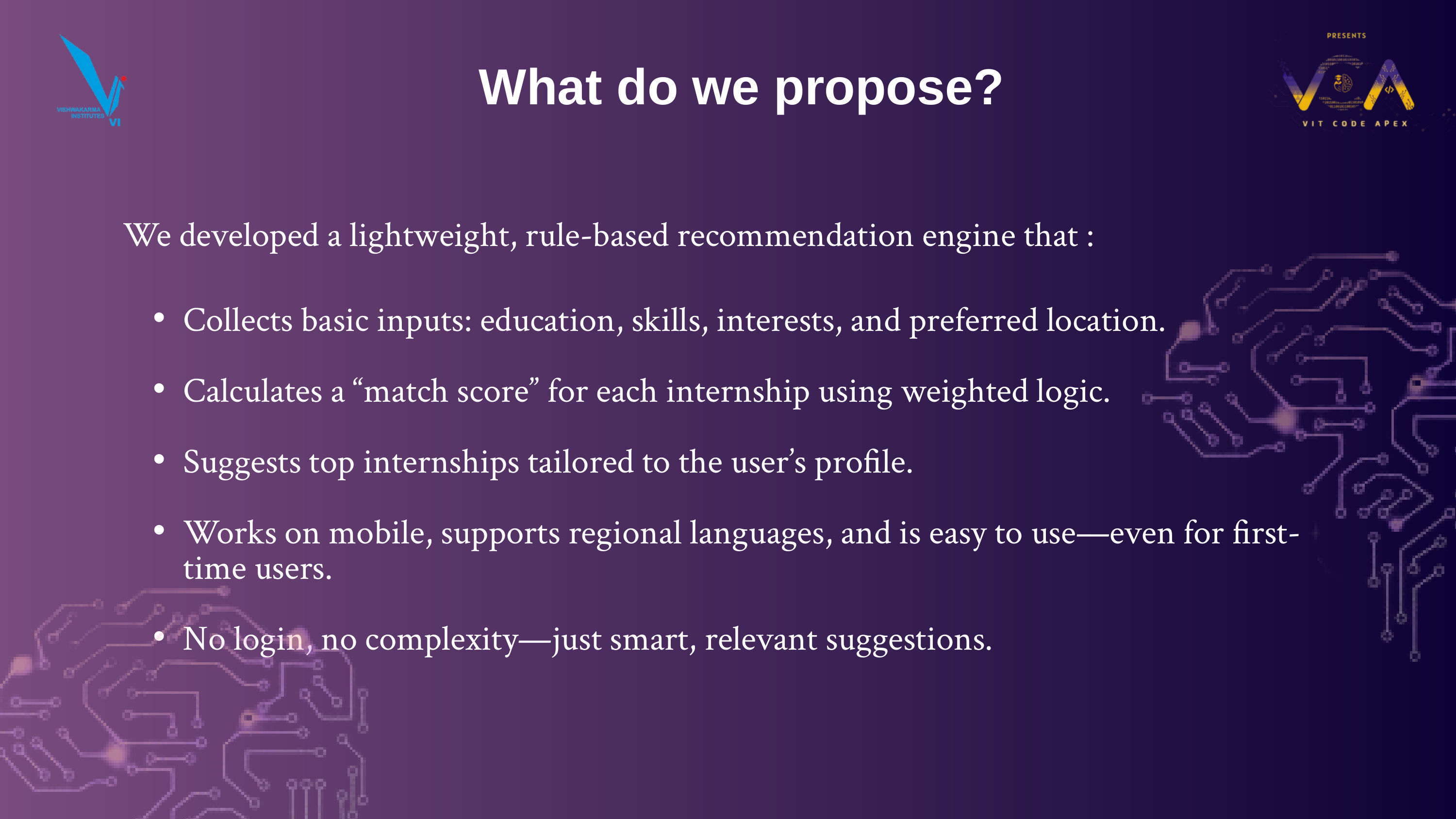

What do we propose?

We developed a lightweight, rule-based recommendation engine that :

Collects basic inputs: education, skills, interests, and preferred location.

Calculates a “match score” for each internship using weighted logic.

Suggests top internships tailored to the user’s profile.

Works on mobile, supports regional languages, and is easy to use—even for first-time users.

No login, no complexity—just smart, relevant suggestions.